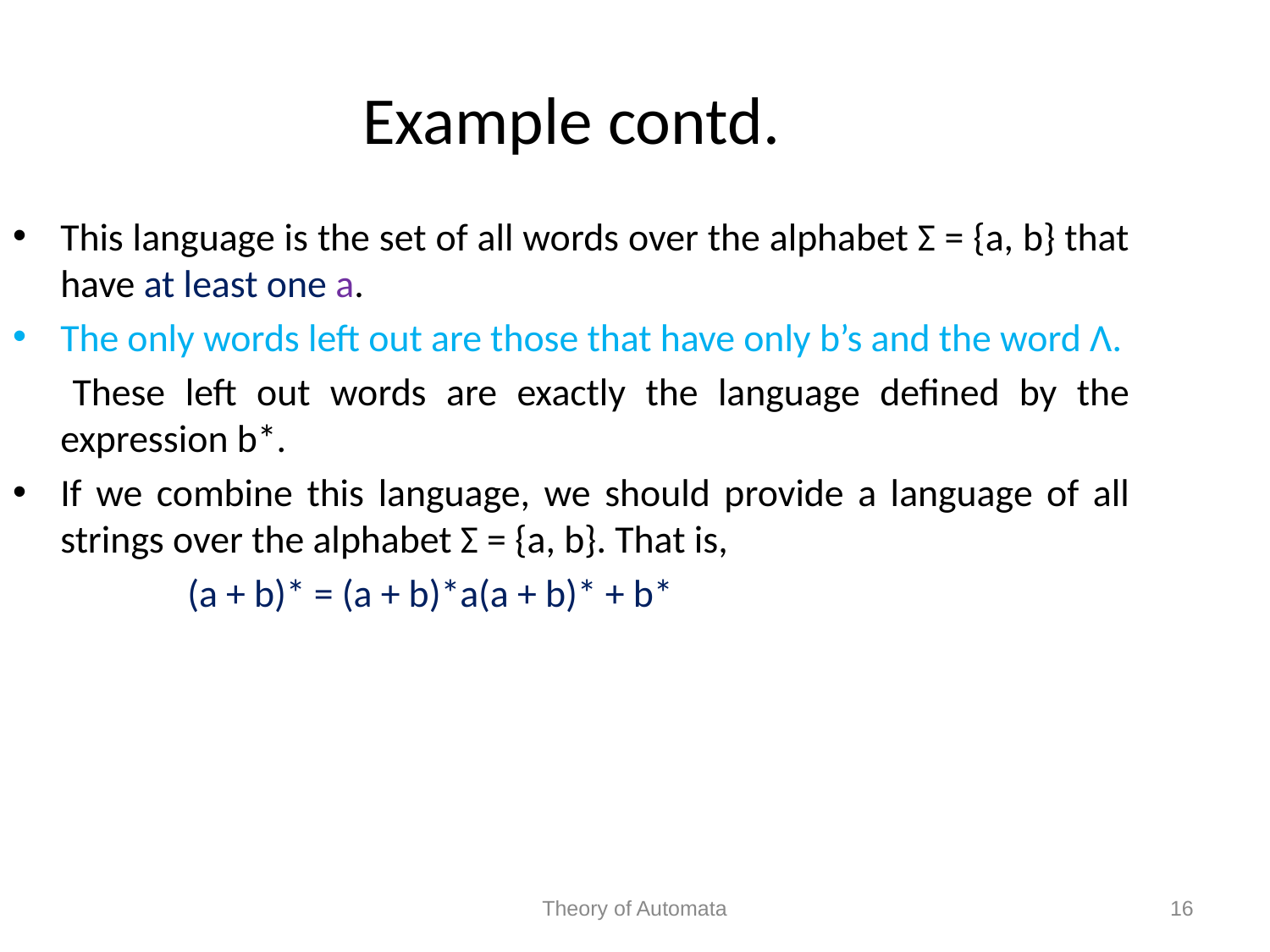

Example contd.
This language is the set of all words over the alphabet Σ = {a, b} that have at least one a.
The only words left out are those that have only b’s and the word Λ.
   These left out words are exactly the language defined by the expression b*.
If we combine this language, we should provide a language of all strings over the alphabet Σ = {a, b}. That is,
		(a + b)* = (a + b)*a(a + b)* + b*
Theory of Automata
16